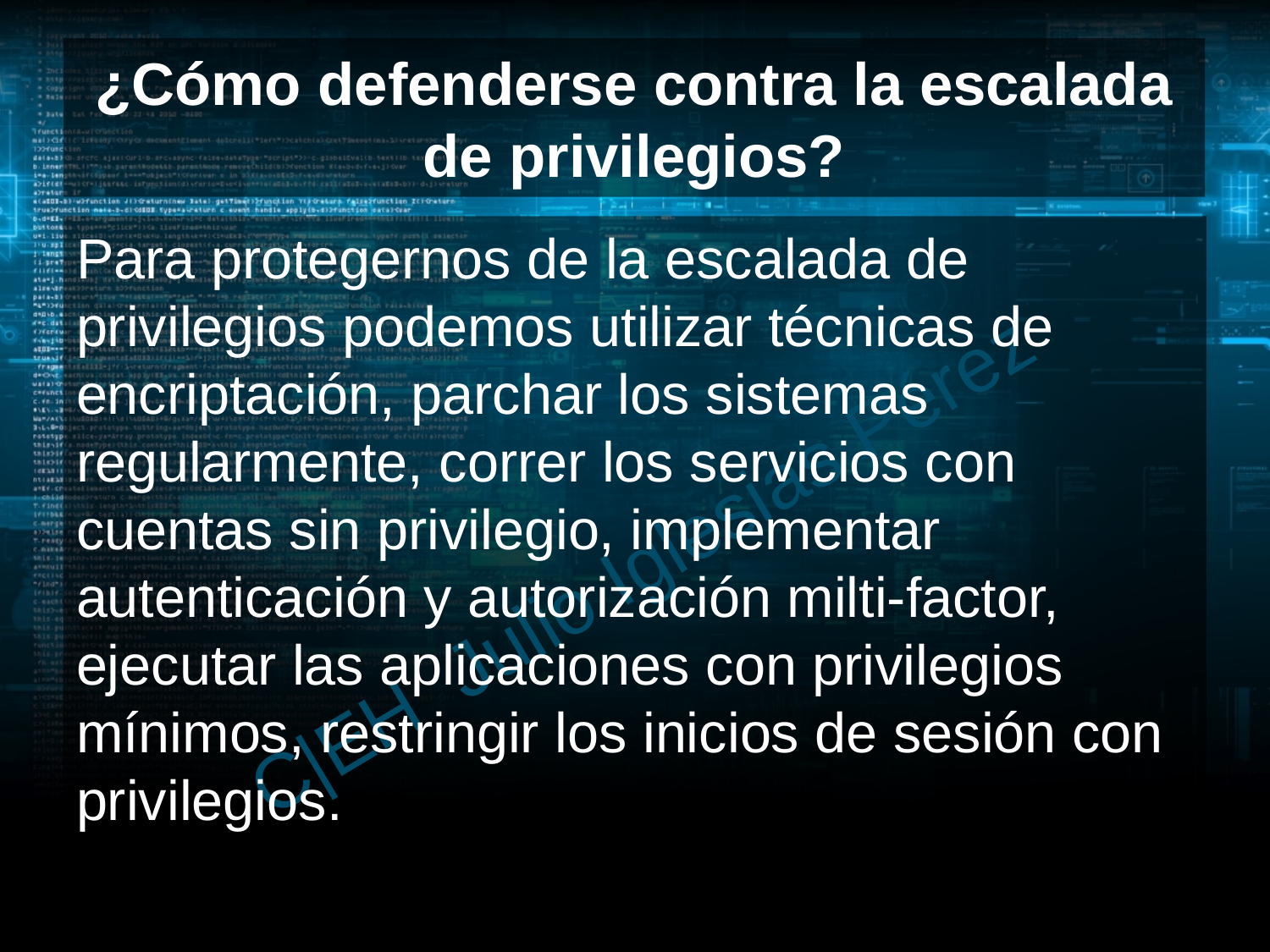

# ¿Cómo defenderse contra la escalada de privilegios?
Para protegernos de la escalada de privilegios podemos utilizar técnicas de encriptación, parchar los sistemas regularmente, correr los servicios con cuentas sin privilegio, implementar autenticación y autorización milti-factor, ejecutar las aplicaciones con privilegios mínimos, restringir los inicios de sesión con privilegios.
C|EH  Julio Iglesias Pérez